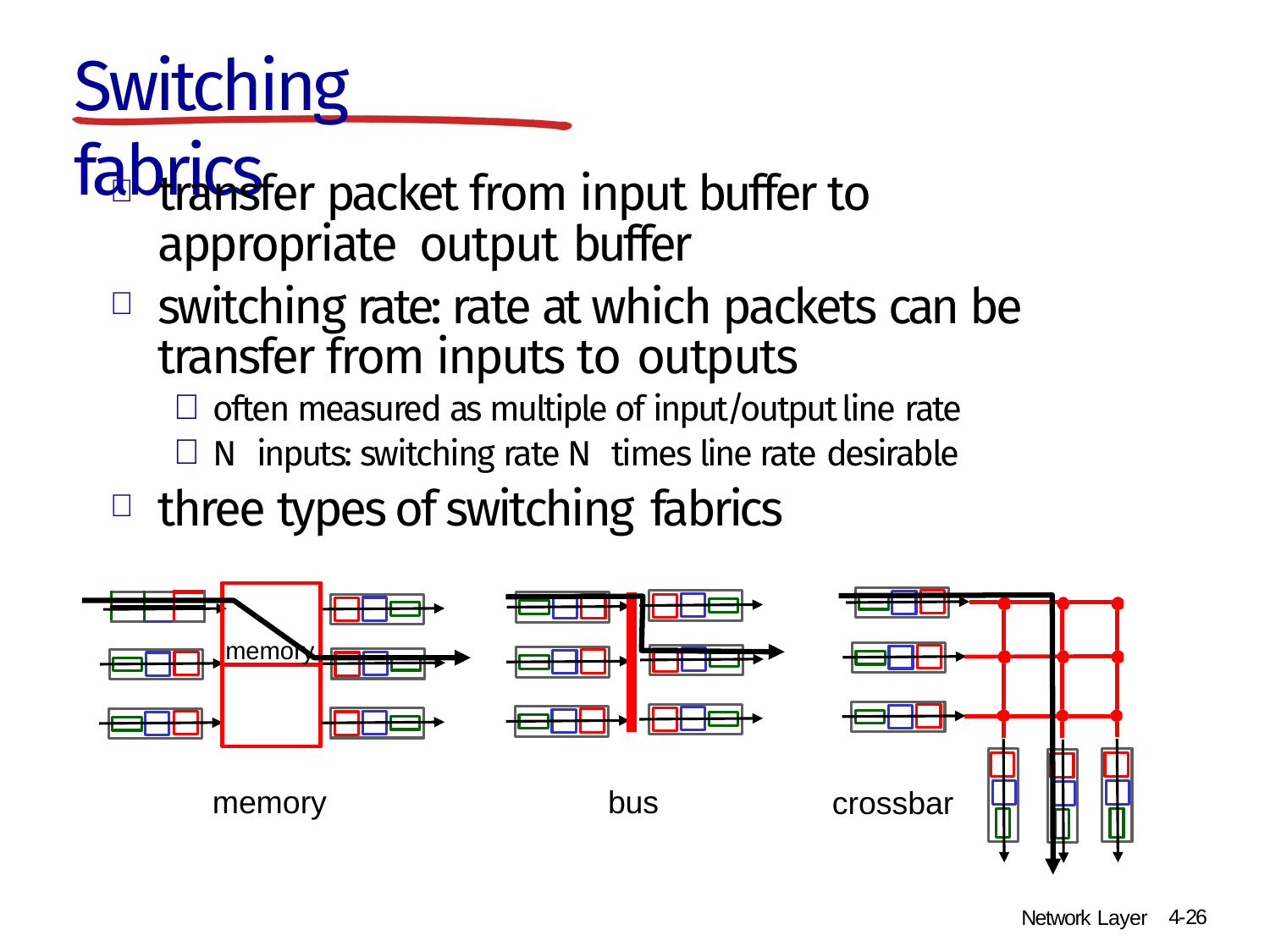

# Switching fabrics

transfer packet from input buffer to appropriate  output buffer
switching rate: rate at which packets can be  transfer from inputs to outputs
often measured as multiple of input/output line rate
N inputs: switching rate N times line rate desirable
three types of switching fabrics

memory

|  |  |  |
| --- | --- | --- |
|  |  |  |

bus
memory
crossbar
4-26
Network Layer